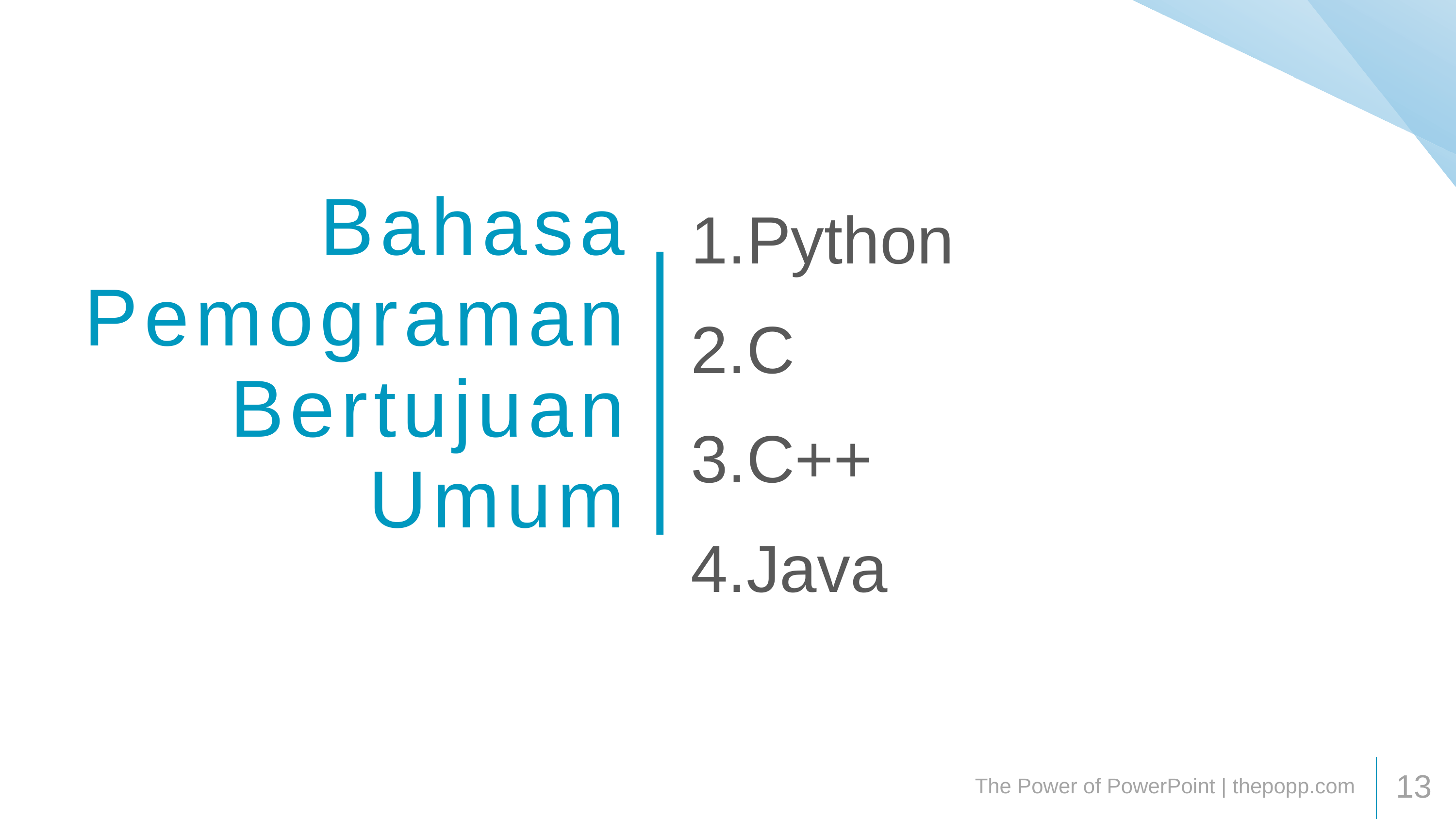

Python
C
C++
Java
# Bahasa Pemograman Bertujuan Umum
The Power of PowerPoint | thepopp.com
13